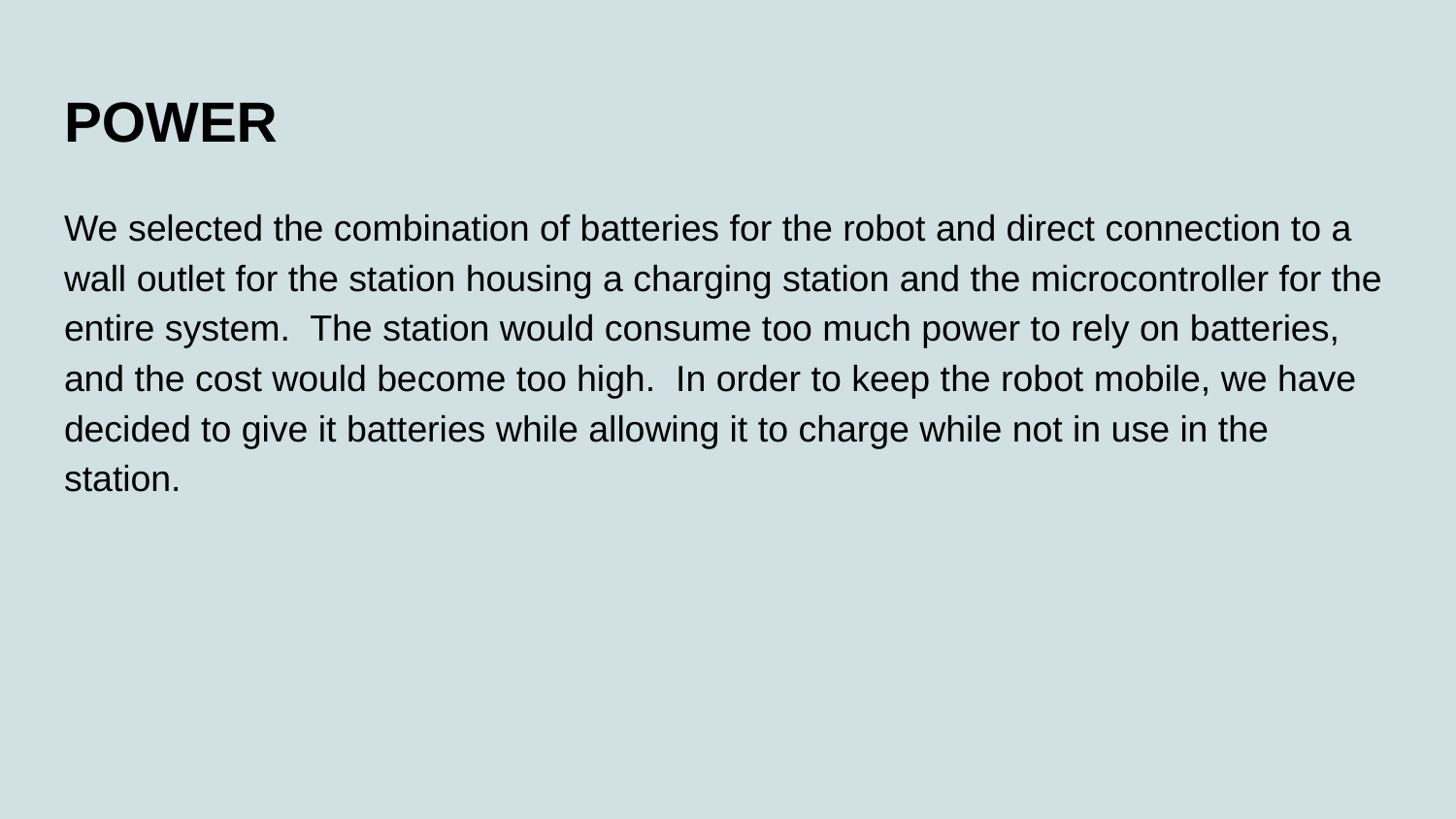

# POWER
We selected the combination of batteries for the robot and direct connection to a wall outlet for the station housing a charging station and the microcontroller for the entire system.  The station would consume too much power to rely on batteries, and the cost would become too high.  In order to keep the robot mobile, we have decided to give it batteries while allowing it to charge while not in use in the station.